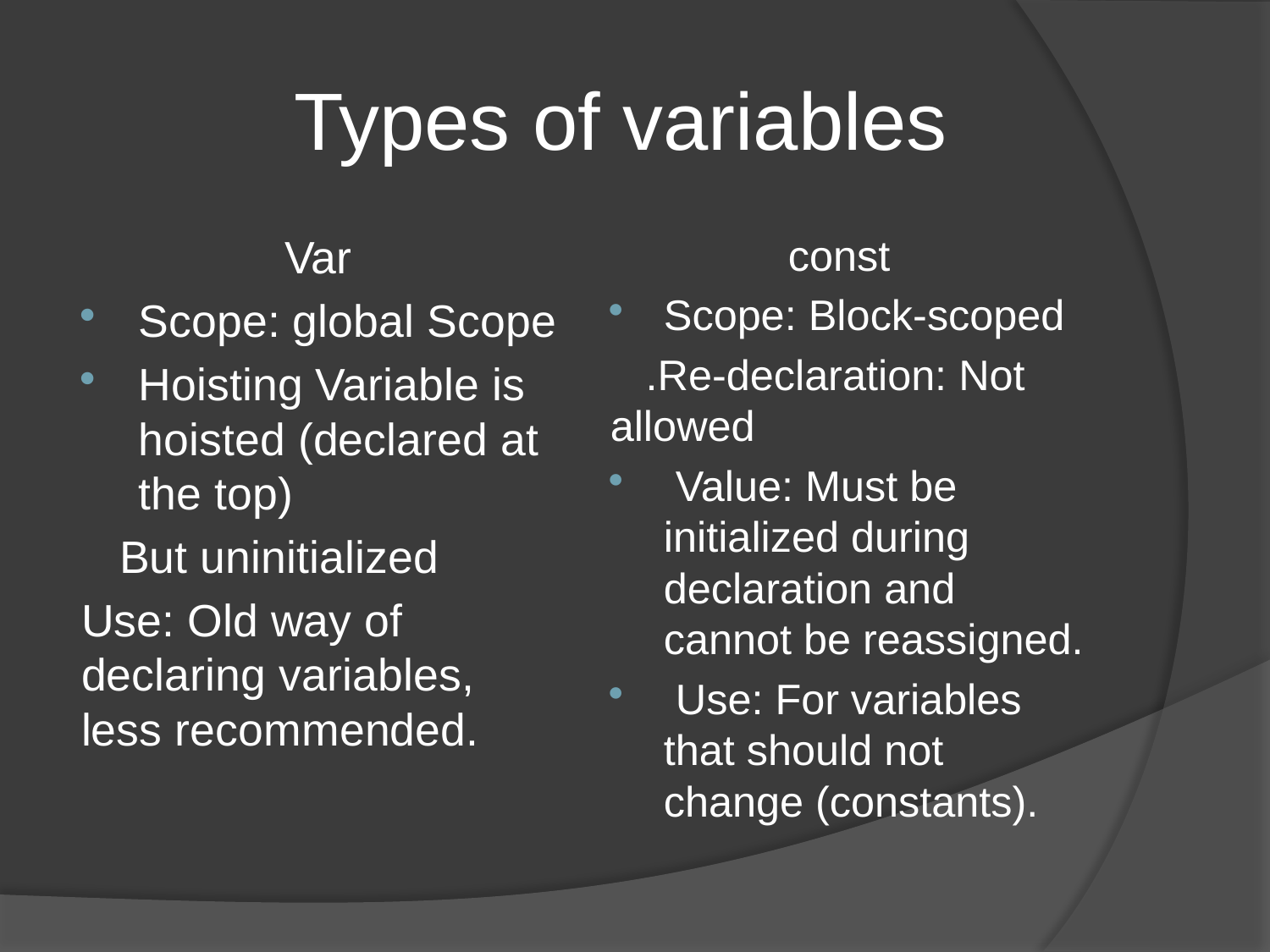

# Types of variables
               const
Scope: Block-scoped
   .Re-declaration: Not      allowed
 Value: Must be initialized during declaration and cannot be reassigned.
 Use: For variables that should not change (constants).
                Var
Scope: global Scope
Hoisting Variable is hoisted (declared at the top)
   But uninitialized
Use: Old way of declaring variables, less recommended.